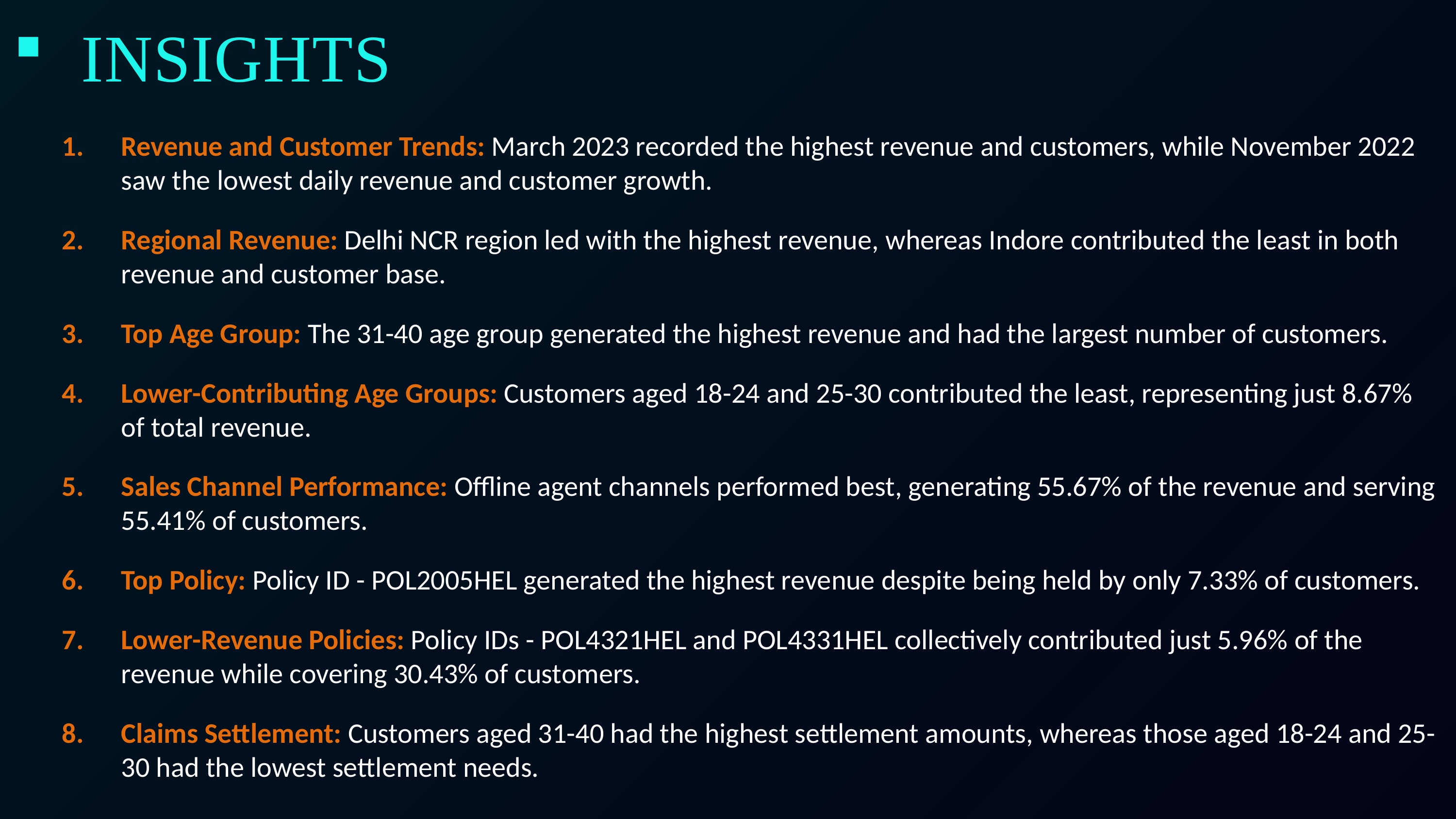

# INSIGHTS
Revenue and Customer Trends: March 2023 recorded the highest revenue and customers, while November 2022 saw the lowest daily revenue and customer growth.
Regional Revenue: Delhi NCR region led with the highest revenue, whereas Indore contributed the least in both revenue and customer base.
Top Age Group: The 31-40 age group generated the highest revenue and had the largest number of customers.
Lower-Contributing Age Groups: Customers aged 18-24 and 25-30 contributed the least, representing just 8.67% of total revenue.
Sales Channel Performance: Offline agent channels performed best, generating 55.67% of the revenue and serving 55.41% of customers.
Top Policy: Policy ID - POL2005HEL generated the highest revenue despite being held by only 7.33% of customers.
Lower-Revenue Policies: Policy IDs - POL4321HEL and POL4331HEL collectively contributed just 5.96% of the revenue while covering 30.43% of customers.
Claims Settlement: Customers aged 31-40 had the highest settlement amounts, whereas those aged 18-24 and 25-30 had the lowest settlement needs.